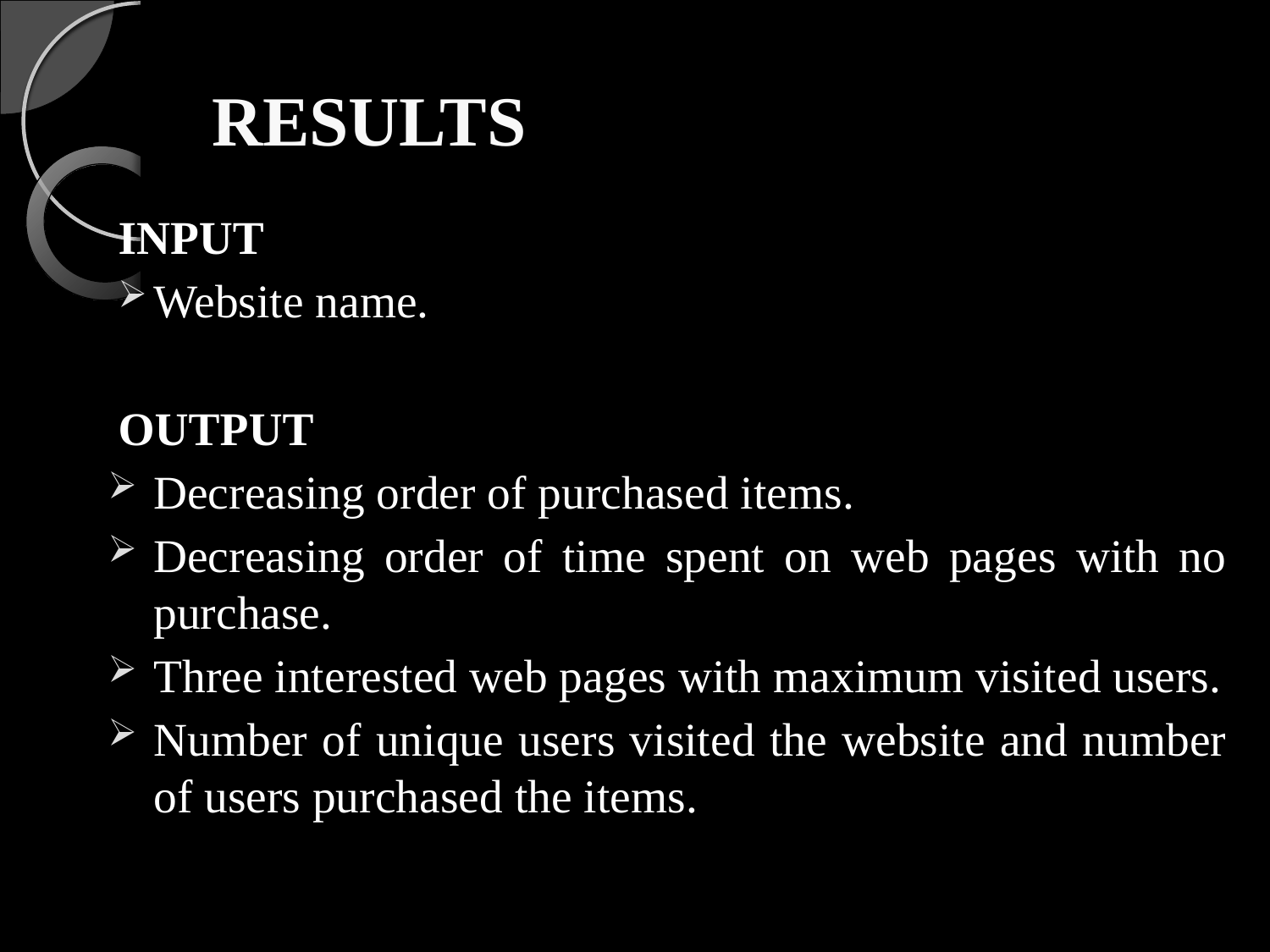

# RESULTS
INPUT
Website name.

OUTPUT
Decreasing order of purchased items.
Decreasing order of time spent on web pages with no purchase.
Three interested web pages with maximum visited users.
Number of unique users visited the website and number of users purchased the items.